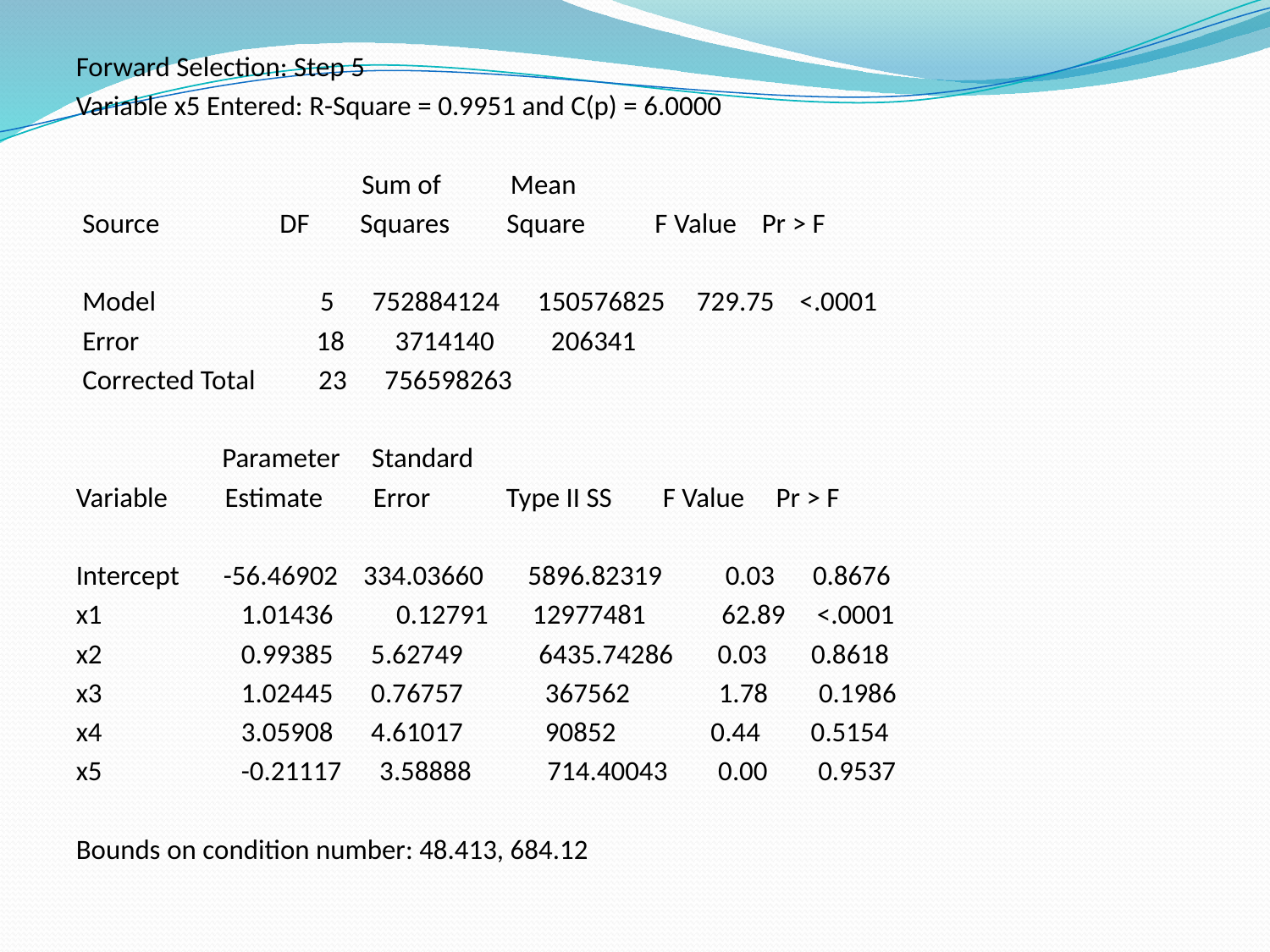

Forward Selection: Step 5
Variable x5 Entered: R-Square = 0.9951 and C(p) = 6.0000

                                             Sum of           Mean
 Source                   DF        Squares         Square           F Value    Pr > F

 Model                          5      752884124      150576825     729.75    <.0001
 Error                            18        3714140         206341
 Corrected Total          23      756598263

                       Parameter     Standard
Variable         Estimate        Error            Type II SS        F Value     Pr > F

Intercept       -56.46902    334.03660       5896.82319          0.03      0.8676
x1                      1.01436          0.12791       12977481            62.89     <.0001
x2                      0.99385      5.62749            6435.74286       0.03       0.8618
x3                      1.02445      0.76757             367562              1.78        0.1986
x4                      3.05908      4.61017             90852               0.44        0.5154
x5                      -0.21117      3.58888            714.40043        0.00        0.9537

Bounds on condition number: 48.413, 684.12